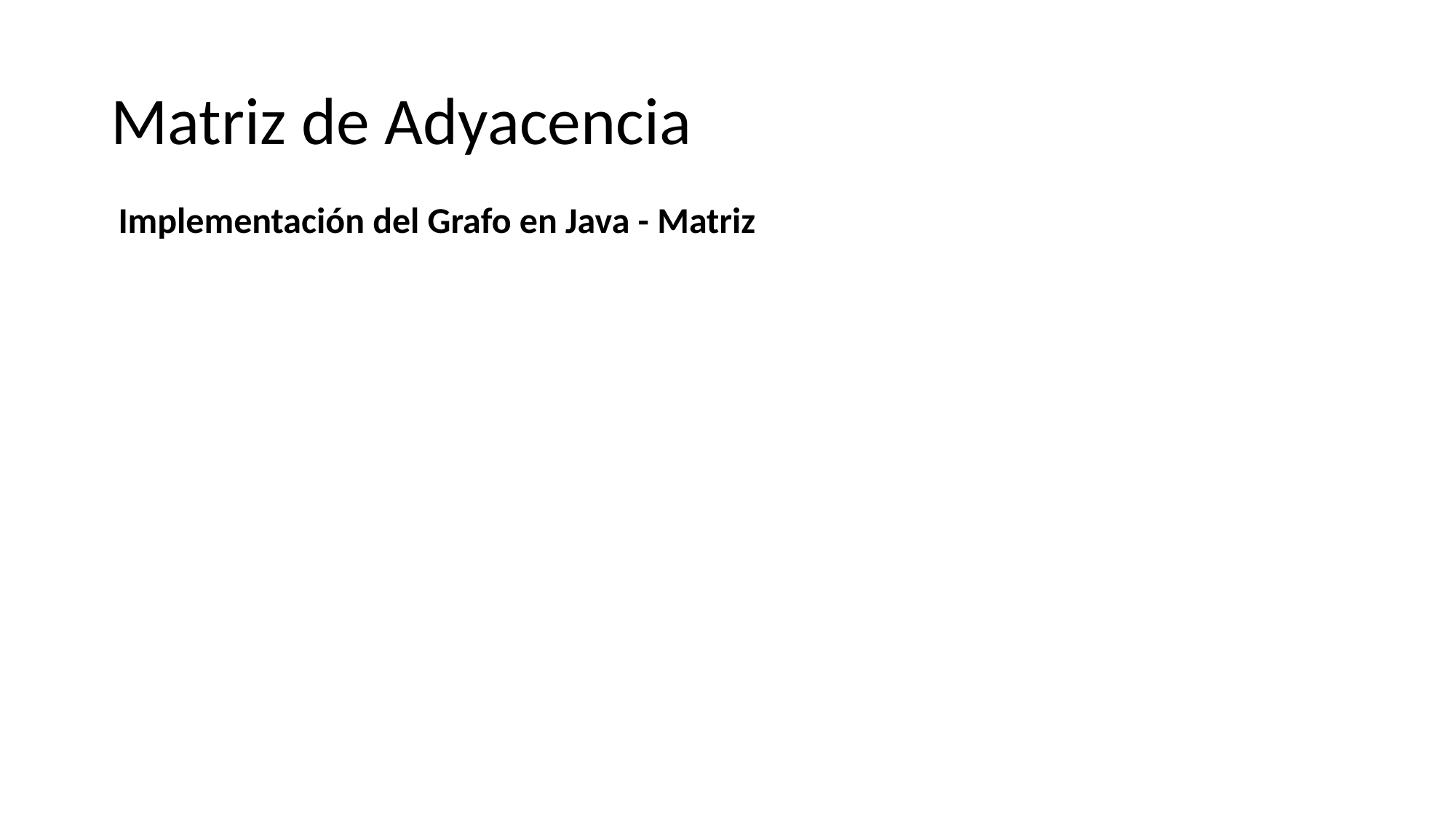

# Matriz de Adyacencia
Implementación del Grafo en Java - Matriz